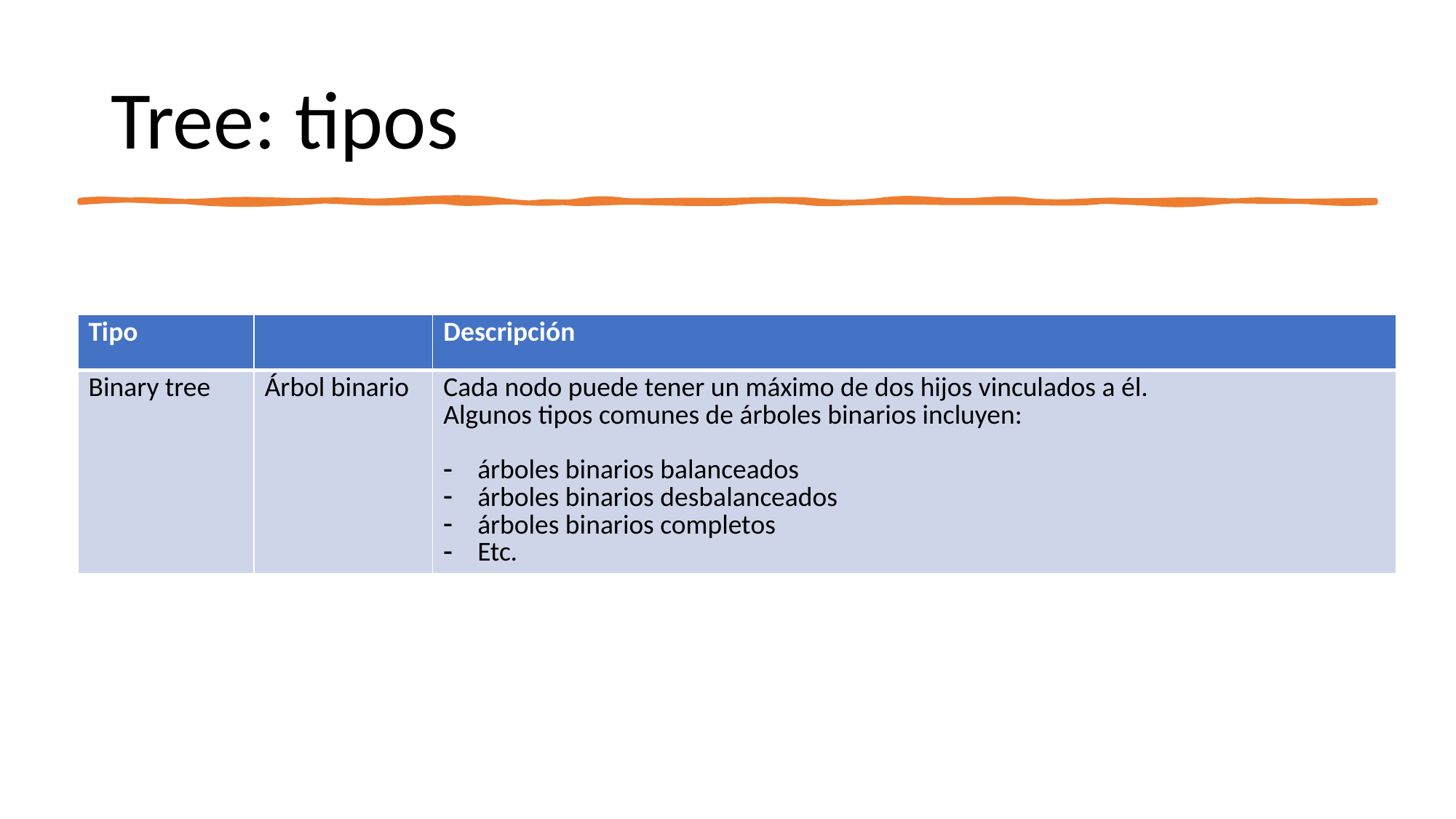

# Tree: tipos

| Tipo |  | Descripción |
| --- | --- | --- |
| Binary tree | Árbol binario | Cada nodo puede tener un máximo de dos hijos vinculados a él. Algunos tipos comunes de árboles binarios incluyen: árboles binarios balanceados árboles binarios desbalanceados árboles binarios completos Etc. |